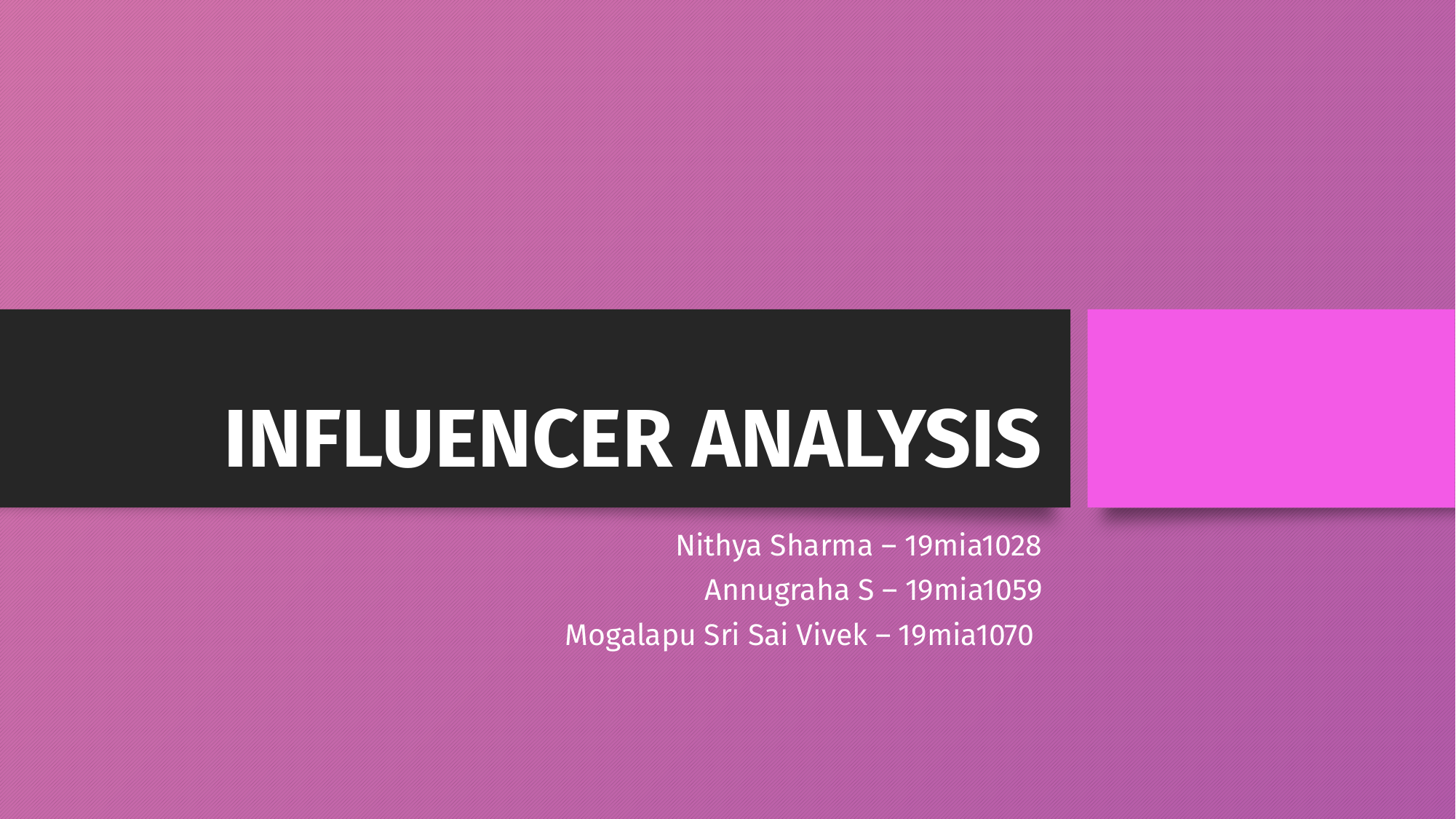

# INFLUENCER ANALYSIS
Nithya Sharma – 19mia1028
Annugraha S – 19mia1059
Mogalapu Sri Sai Vivek – 19mia1070